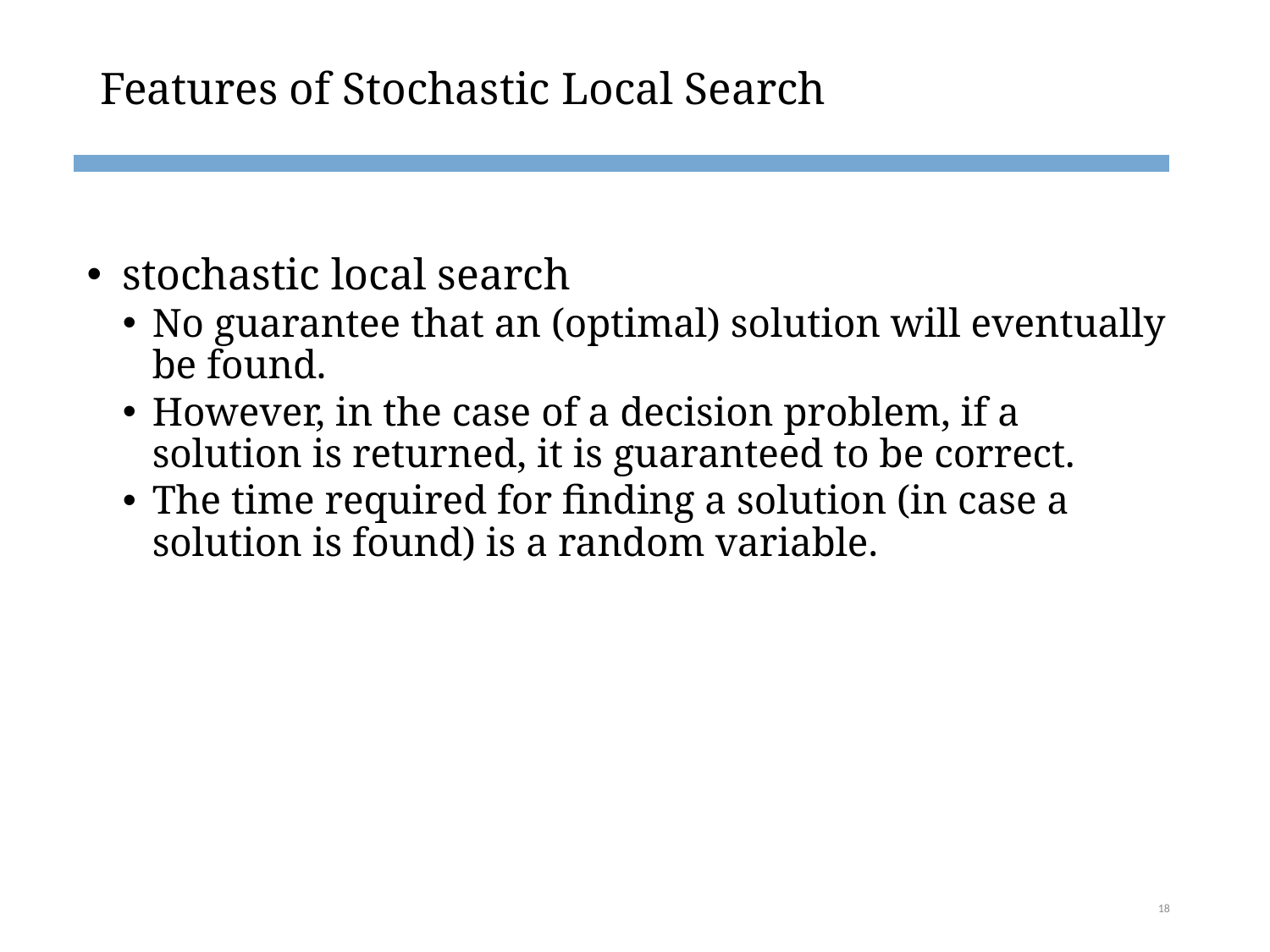

# Features of Stochastic Local Search

stochastic local search
No guarantee that an (optimal) solution will eventually be found.
However, in the case of a decision problem, if a solution is returned, it is guaranteed to be correct.
The time required for finding a solution (in case a solution is found) is a random variable.
18